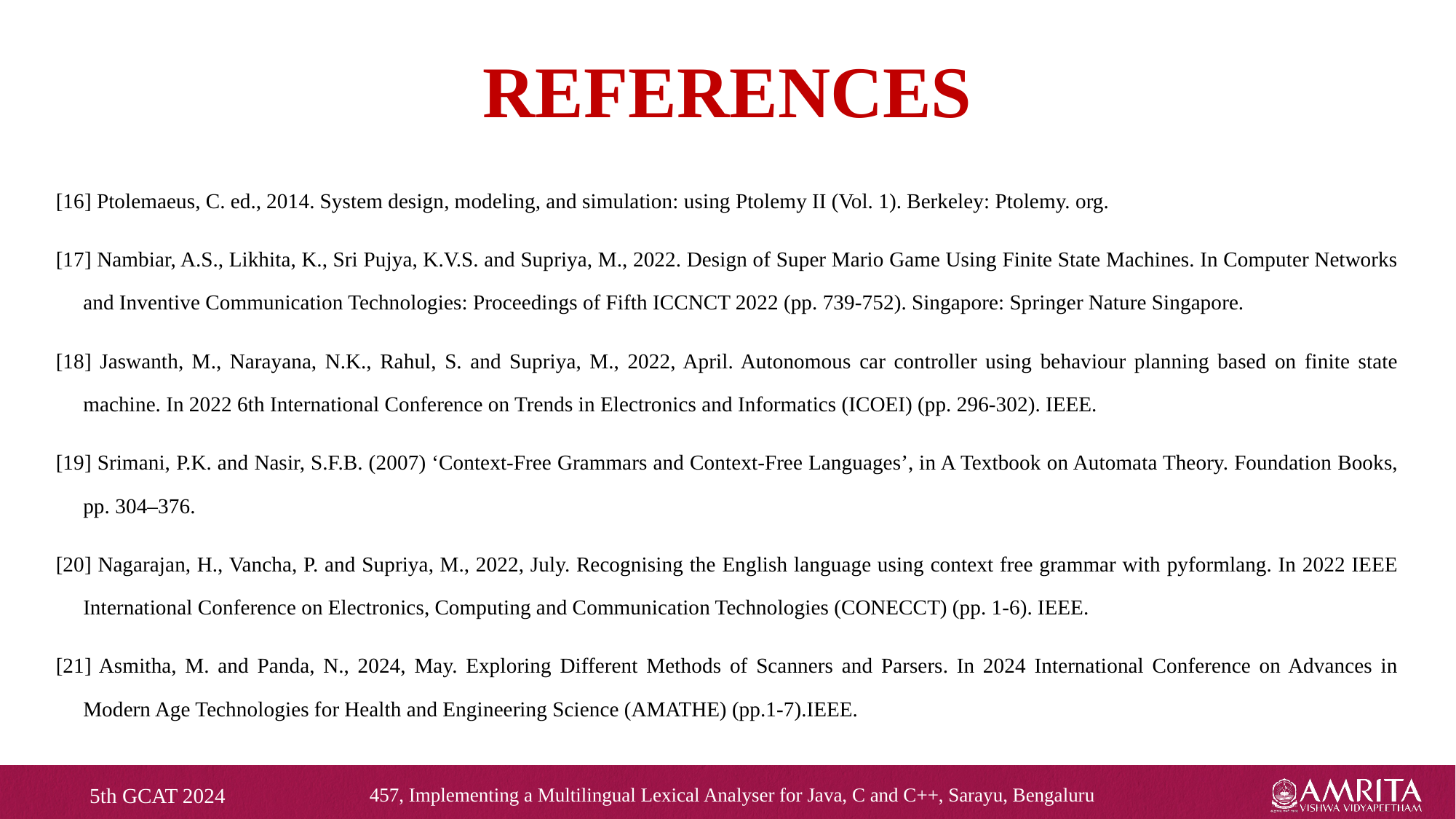

# REFERENCES
[16] Ptolemaeus, C. ed., 2014. System design, modeling, and simulation: using Ptolemy II (Vol. 1). Berkeley: Ptolemy. org.
[17] Nambiar, A.S., Likhita, K., Sri Pujya, K.V.S. and Supriya, M., 2022. Design of Super Mario Game Using Finite State Machines. In Computer Networks and Inventive Communication Technologies: Proceedings of Fifth ICCNCT 2022 (pp. 739-752). Singapore: Springer Nature Singapore.
[18] Jaswanth, M., Narayana, N.K., Rahul, S. and Supriya, M., 2022, April. Autonomous car controller using behaviour planning based on finite state machine. In 2022 6th International Conference on Trends in Electronics and Informatics (ICOEI) (pp. 296-302). IEEE.
[19] Srimani, P.K. and Nasir, S.F.B. (2007) ‘Context-Free Grammars and Context-Free Languages’, in A Textbook on Automata Theory. Foundation Books, pp. 304–376.
[20] Nagarajan, H., Vancha, P. and Supriya, M., 2022, July. Recognising the English language using context free grammar with pyformlang. In 2022 IEEE International Conference on Electronics, Computing and Communication Technologies (CONECCT) (pp. 1-6). IEEE.
[21] Asmitha, M. and Panda, N., 2024, May. Exploring Different Methods of Scanners and Parsers. In 2024 International Conference on Advances in Modern Age Technologies for Health and Engineering Science (AMATHE) (pp.1-7).IEEE.
5th GCAT 2024
457, Implementing a Multilingual Lexical Analyser for Java, C and C++, Sarayu, Bengaluru